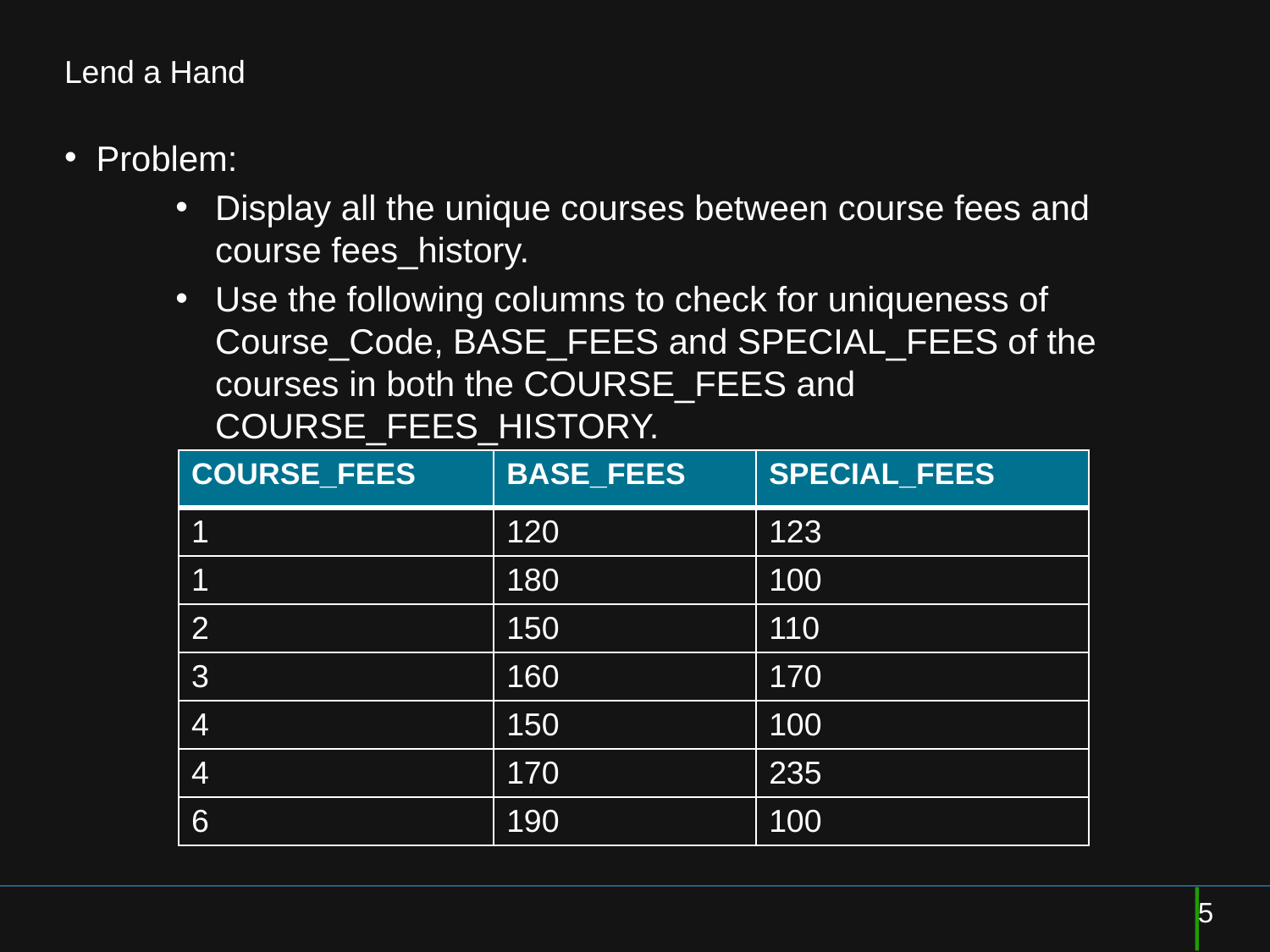

# Lend a Hand
Problem:
Display all the unique courses between course fees and course fees_history.
Use the following columns to check for uniqueness of Course_Code, BASE_FEES and SPECIAL_FEES of the courses in both the COURSE_FEES and COURSE_FEES_HISTORY.

| COURSE\_FEES | BASE\_FEES | SPECIAL\_FEES |
| --- | --- | --- |
| 1 | 120 | 123 |
| 1 | 180 | 100 |
| 2 | 150 | 110 |
| 3 | 160 | 170 |
| 4 | 150 | 100 |
| 4 | 170 | 235 |
| 6 | 190 | 100 |
5